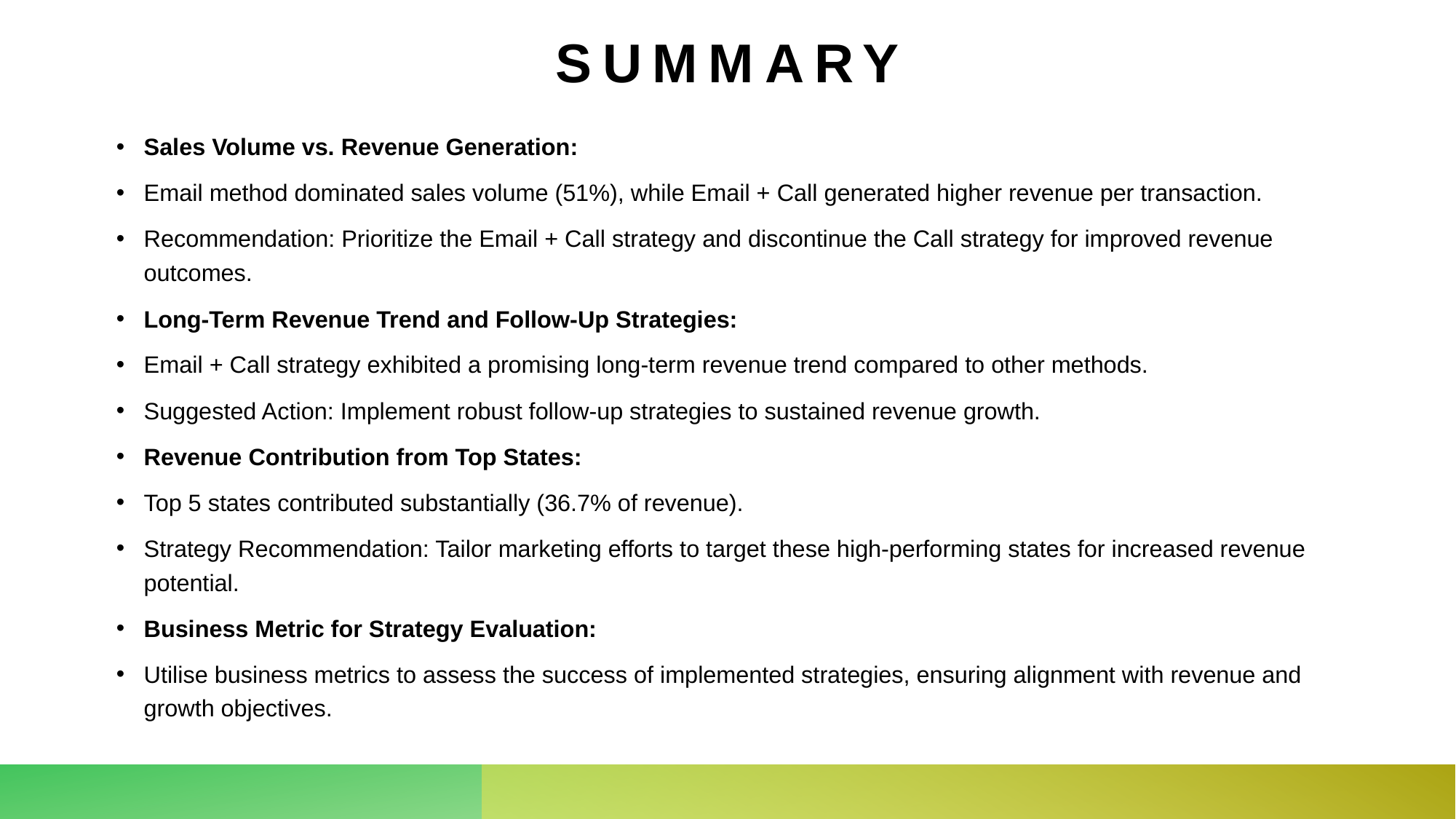

# Summary
Sales Volume vs. Revenue Generation:
Email method dominated sales volume (51%), while Email + Call generated higher revenue per transaction.
Recommendation: Prioritize the Email + Call strategy and discontinue the Call strategy for improved revenue outcomes.
Long-Term Revenue Trend and Follow-Up Strategies:
Email + Call strategy exhibited a promising long-term revenue trend compared to other methods.
Suggested Action: Implement robust follow-up strategies to sustained revenue growth.
Revenue Contribution from Top States:
Top 5 states contributed substantially (36.7% of revenue).
Strategy Recommendation: Tailor marketing efforts to target these high-performing states for increased revenue potential.
Business Metric for Strategy Evaluation:
Utilise business metrics to assess the success of implemented strategies, ensuring alignment with revenue and growth objectives.